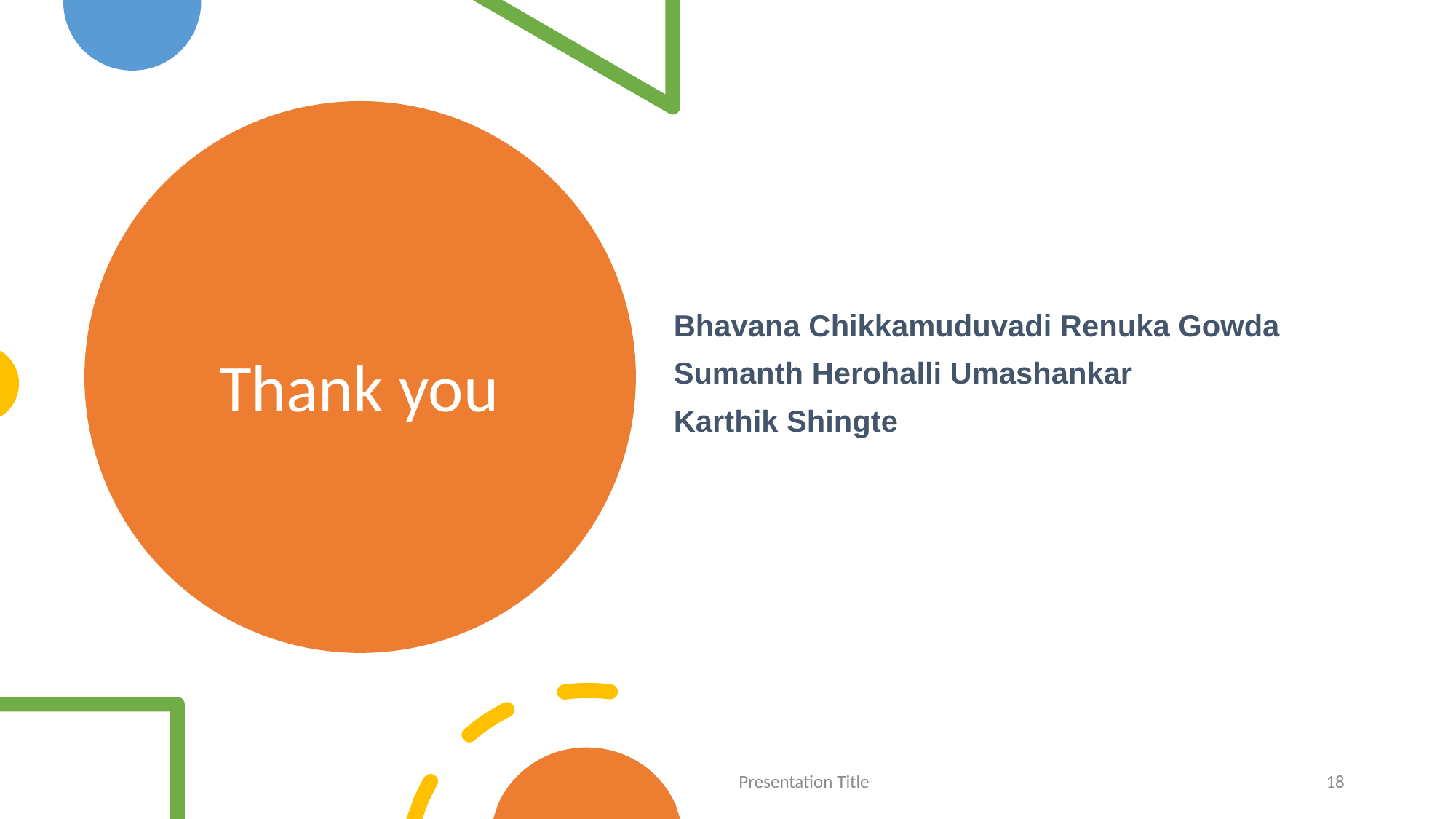

# Thank you
Bhavana Chikkamuduvadi Renuka Gowda
Sumanth Herohalli Umashankar
Karthik Shingte

Presentation Title
18